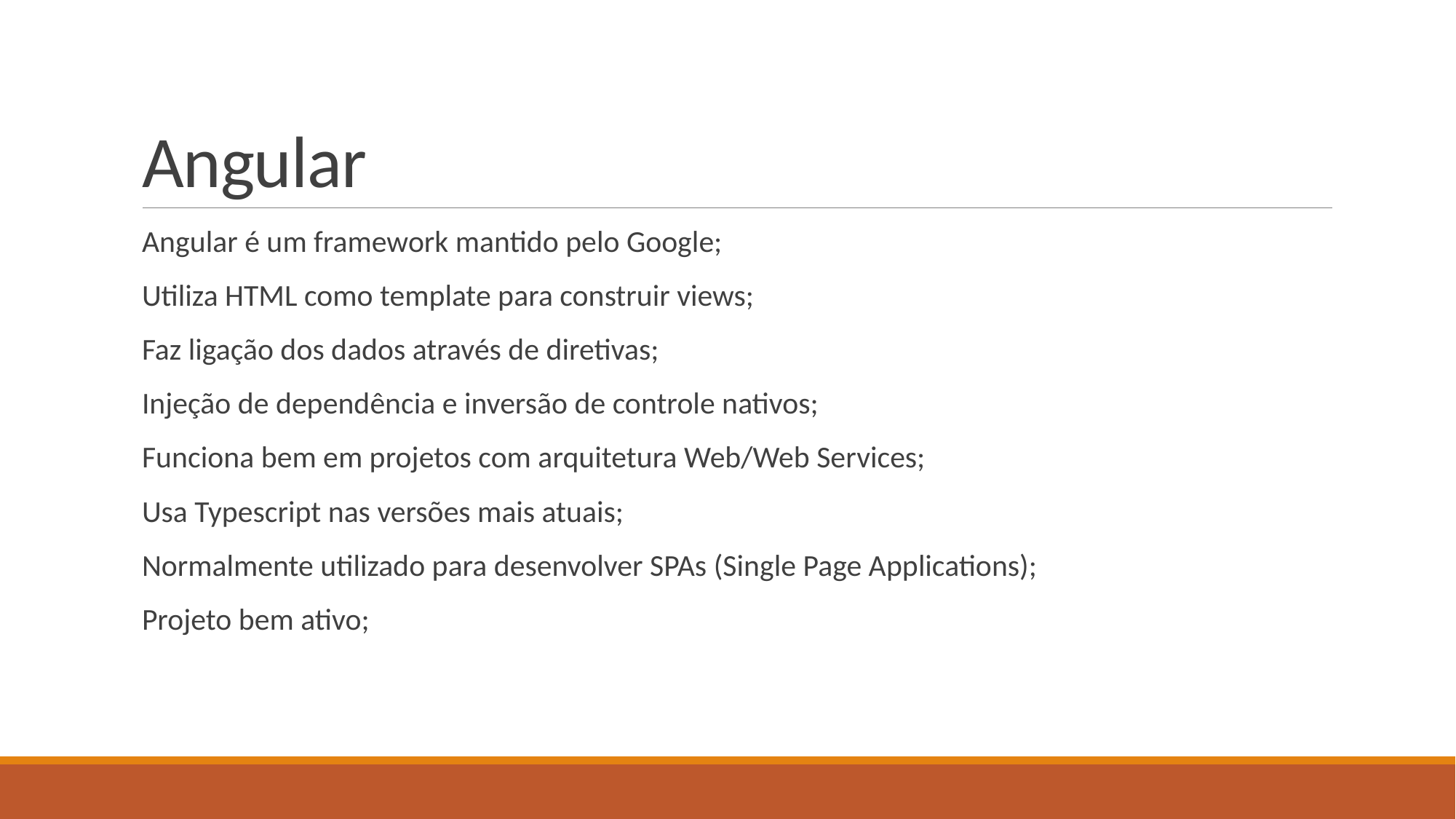

# Angular
Angular é um framework mantido pelo Google;
Utiliza HTML como template para construir views;
Faz ligação dos dados através de diretivas;
Injeção de dependência e inversão de controle nativos;
Funciona bem em projetos com arquitetura Web/Web Services;
Usa Typescript nas versões mais atuais;
Normalmente utilizado para desenvolver SPAs (Single Page Applications);
Projeto bem ativo;